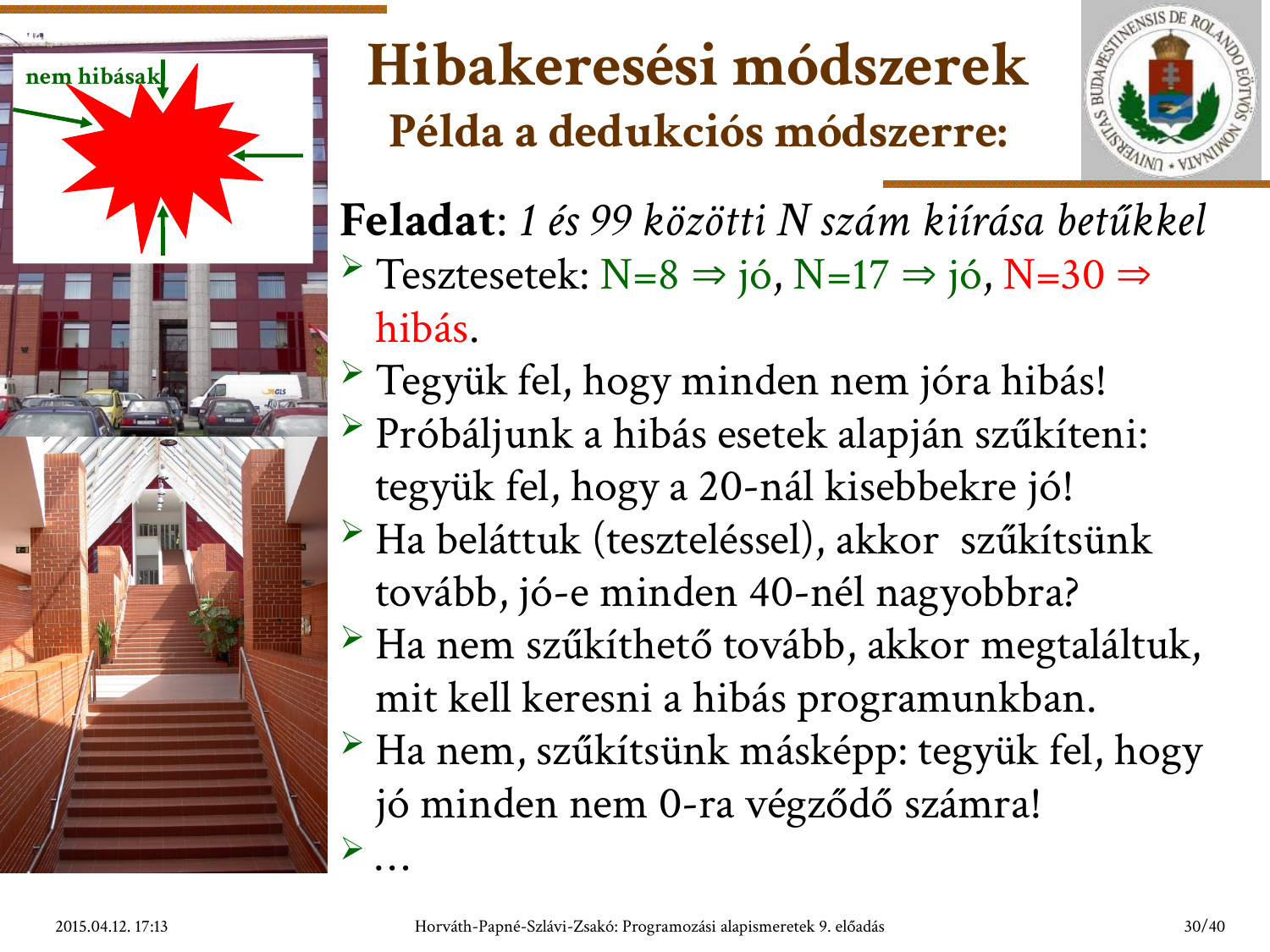

# Hibakeresési módszerek Példa a dedukciós módszerre:
nem hibásak

Feladat: 1 és 99 közötti N szám kiírása betűkkel
Tesztesetek: N=8 ⇒ jó, N=17 ⇒ jó, N=30 ⇒ hibás.
Tegyük fel, hogy minden nem jóra hibás!
Próbáljunk a hibás esetek alapján szűkíteni:
tegyük fel, hogy a 20-nál kisebbekre jó!
Ha beláttuk (teszteléssel), akkor  szűkítsünk tovább, jó-e minden 40-nél nagyobbra?
Ha nem szűkíthető tovább, akkor megtaláltuk, mit kell keresni a hibás programunkban.
Ha nem, szűkítsünk másképp: tegyük fel, hogy jó minden nem 0-ra végződő számra!
…

2015.04.12. 17:13
Horváth-Papné-Szlávi-Zsakó: Programozási alapismeretek 9. előadás
30/40